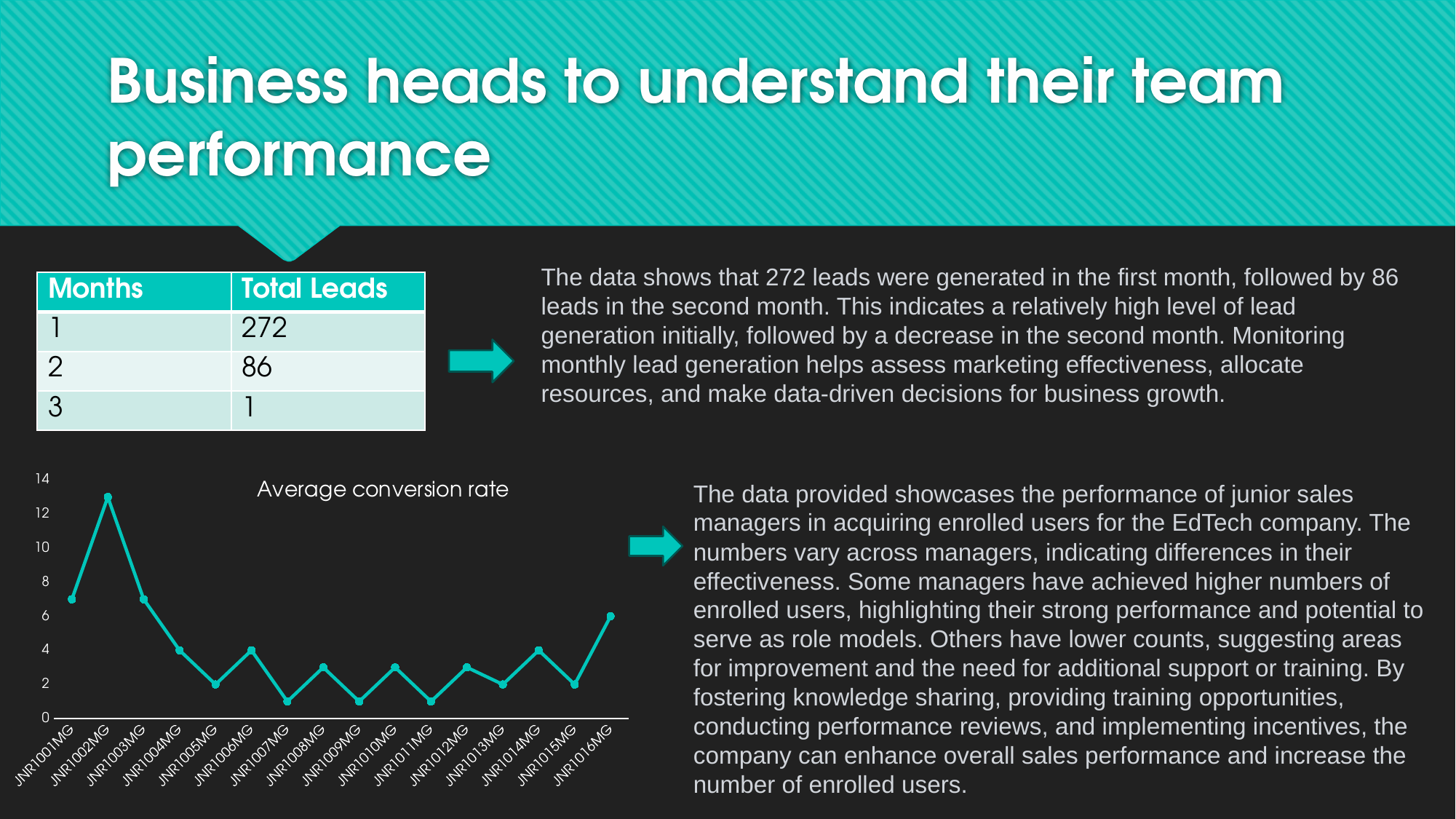

# Business heads to understand their team performance
The data shows that 272 leads were generated in the first month, followed by 86 leads in the second month. This indicates a relatively high level of lead generation initially, followed by a decrease in the second month. Monitoring monthly lead generation helps assess marketing effectiveness, allocate resources, and make data-driven decisions for business growth.
| Months | Total Leads |
| --- | --- |
| 1 | 272 |
| 2 | 86 |
| 3 | 1 |

### Chart:

| Category | Average conversion rate |
|---|---|
| JNR1001MG | 7.0 |
| JNR1002MG | 13.0 |
| JNR1003MG | 7.0 |
| JNR1004MG | 4.0 |
| JNR1005MG | 2.0 |
| JNR1006MG | 4.0 |
| JNR1007MG | 1.0 |
| JNR1008MG | 3.0 |
| JNR1009MG | 1.0 |
| JNR1010MG | 3.0 |
| JNR1011MG | 1.0 |
| JNR1012MG | 3.0 |
| JNR1013MG | 2.0 |
| JNR1014MG | 4.0 |
| JNR1015MG | 2.0 |
| JNR1016MG | 6.0 |
The data provided showcases the performance of junior sales managers in acquiring enrolled users for the EdTech company. The numbers vary across managers, indicating differences in their effectiveness. Some managers have achieved higher numbers of enrolled users, highlighting their strong performance and potential to serve as role models. Others have lower counts, suggesting areas for improvement and the need for additional support or training. By fostering knowledge sharing, providing training opportunities, conducting performance reviews, and implementing incentives, the company can enhance overall sales performance and increase the number of enrolled users.